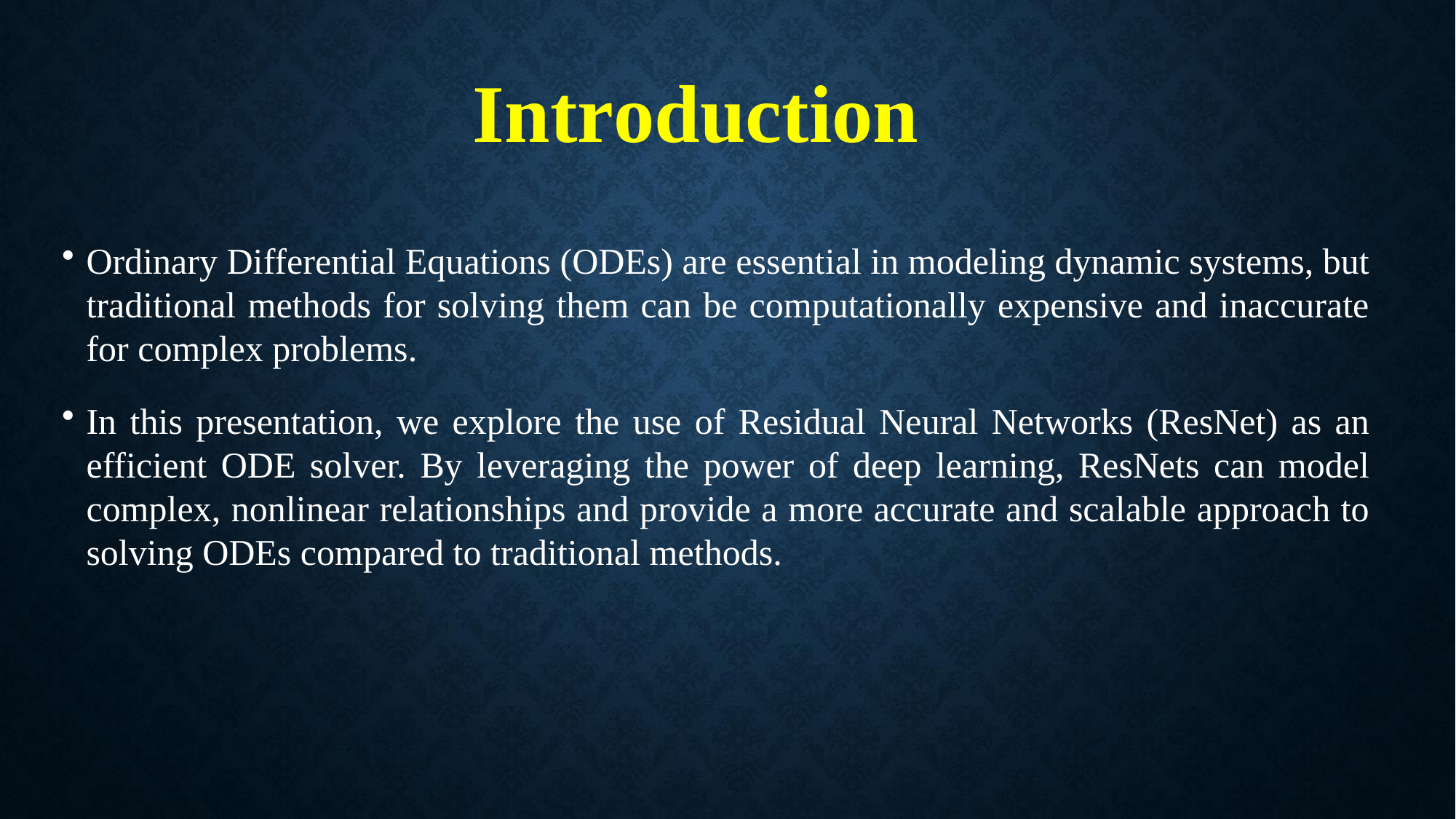

# Introduction
Ordinary Differential Equations (ODEs) are essential in modeling dynamic systems, but traditional methods for solving them can be computationally expensive and inaccurate for complex problems.
In this presentation, we explore the use of Residual Neural Networks (ResNet) as an efficient ODE solver. By leveraging the power of deep learning, ResNets can model complex, nonlinear relationships and provide a more accurate and scalable approach to solving ODEs compared to traditional methods.